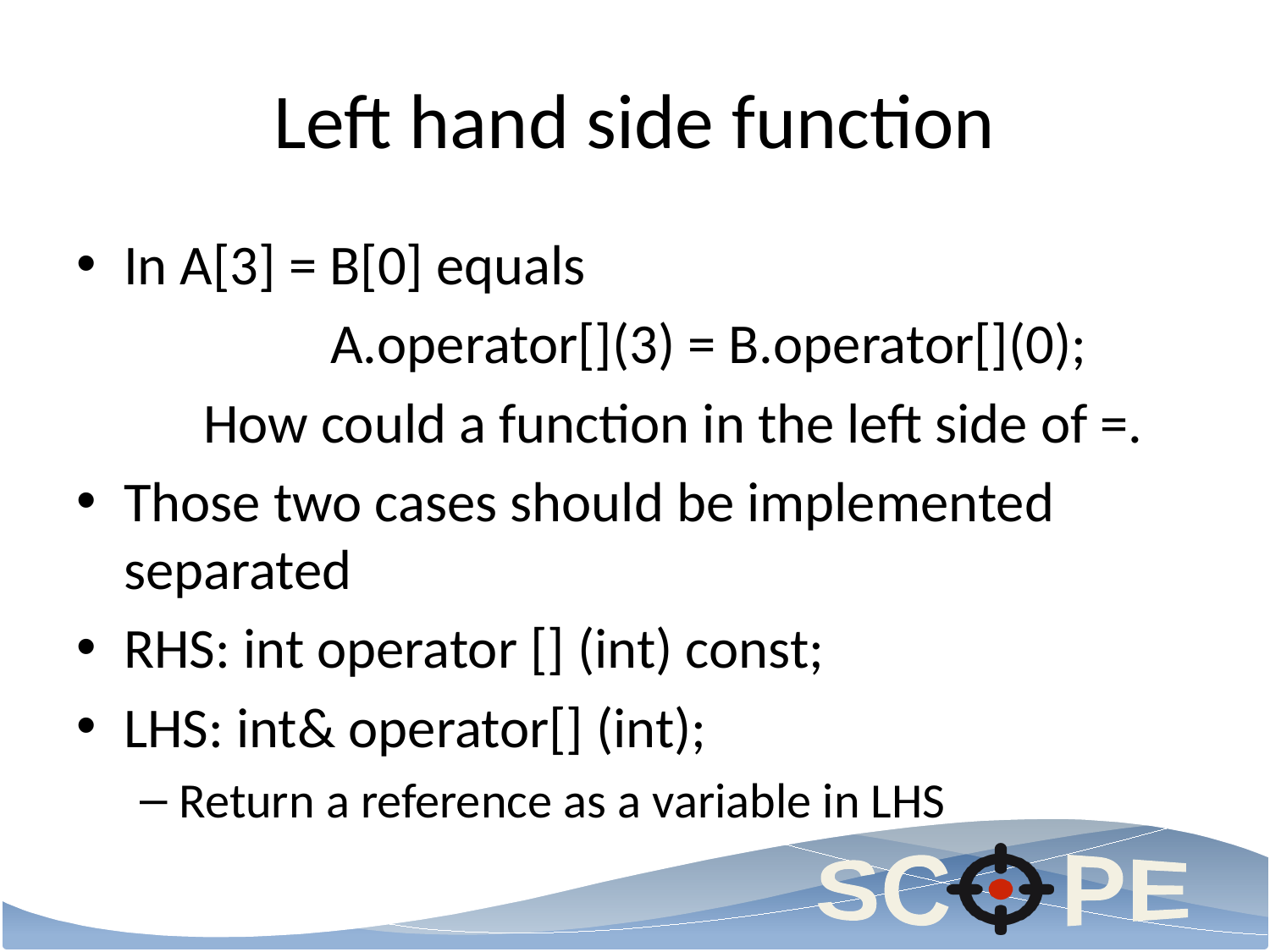

# Left hand side function
In A[3] = B[0] equals
		A.operator[](3) = B.operator[](0);
	How could a function in the left side of =.
Those two cases should be implemented separated
RHS: int operator [] (int) const;
LHS: int& operator[] (int);
Return a reference as a variable in LHS